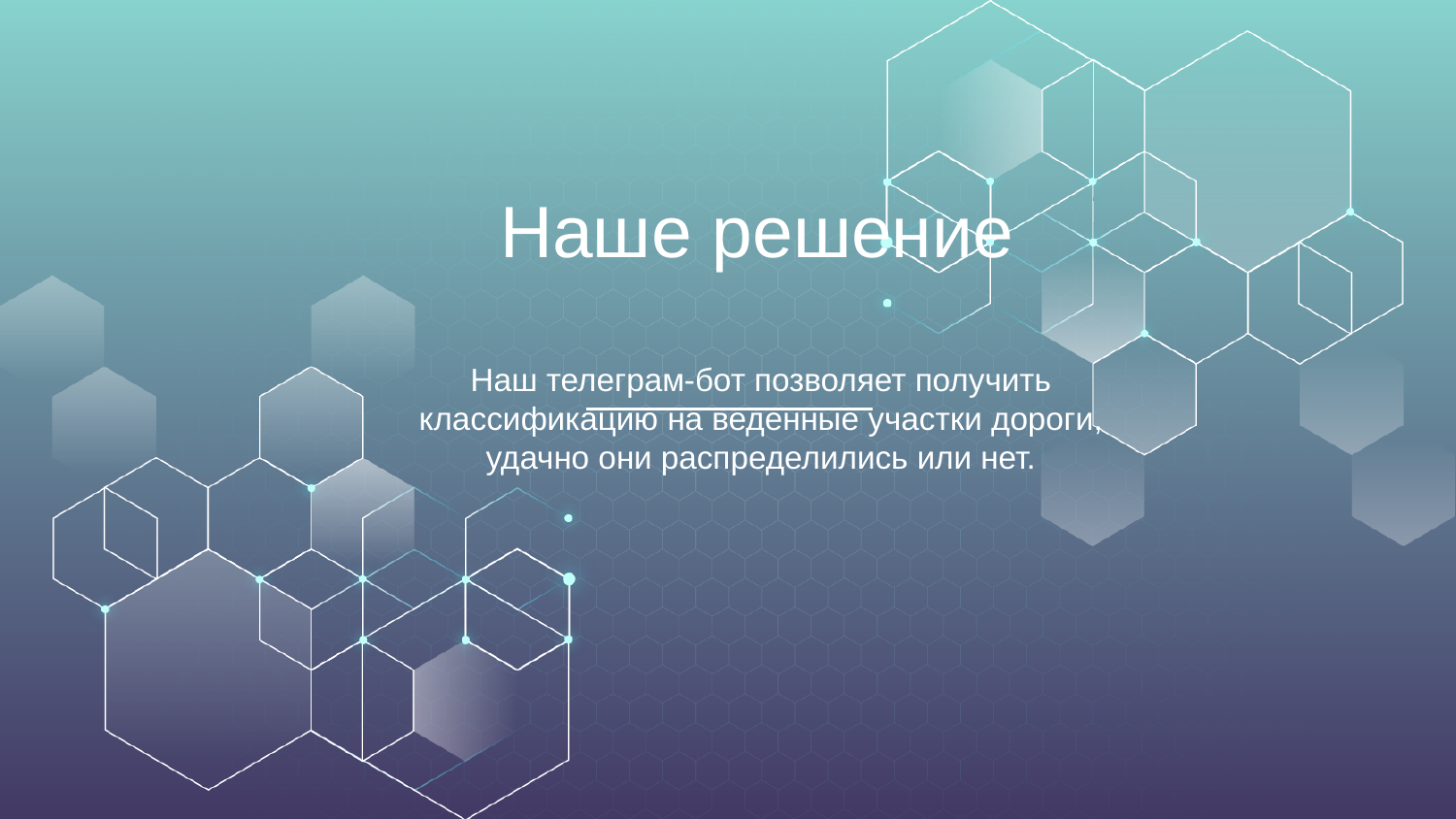

# Наше решение
Наш телеграм-бот позволяет получить классификацию на веденные участки дороги, удачно они распределились или нет.